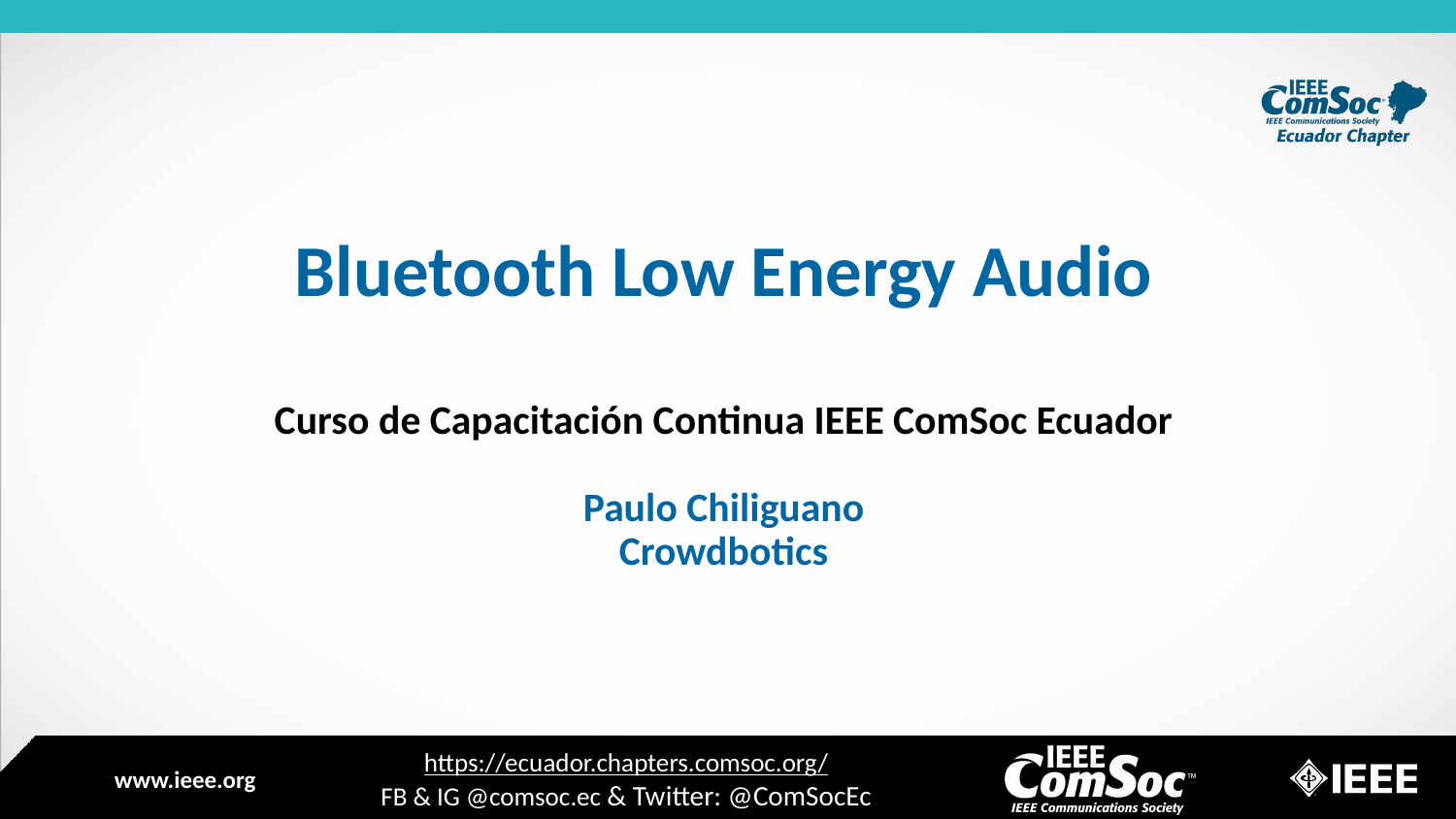

# Bluetooth Low Energy Audio Curso de Capacitación Continua IEEE ComSoc Ecuador Paulo Chiliguano Crowdbotics